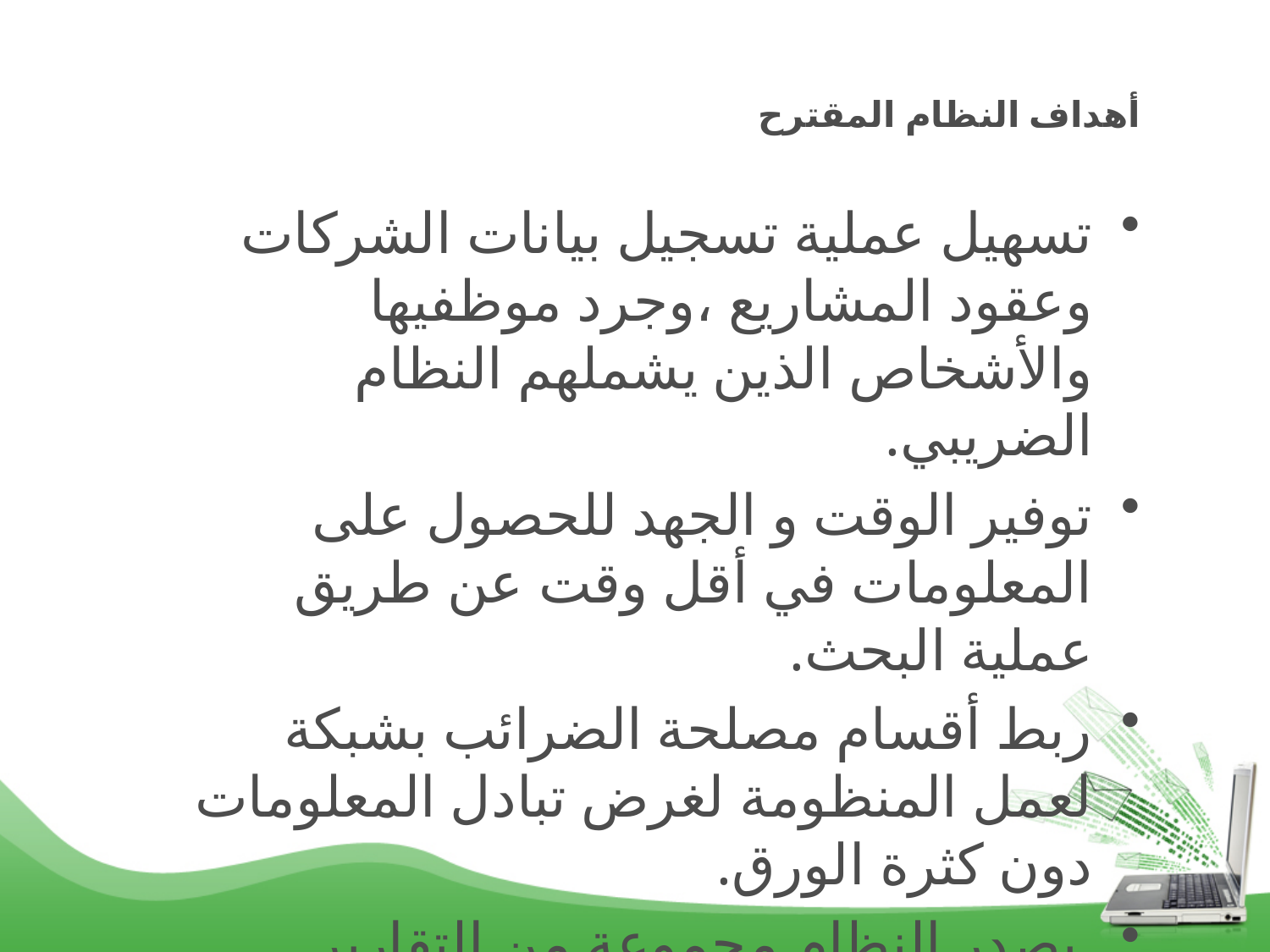

# أهداف النظام المقترح
تسهيل عملية تسجيل بيانات الشركات وعقود المشاريع ،وجرد موظفيها والأشخاص الذين يشملهم النظام الضريبي.
توفير الوقت و الجهد للحصول على المعلومات في أقل وقت عن طريق عملية البحث.
ربط أقسام مصلحة الضرائب بشبكة لعمل المنظومة لغرض تبادل المعلومات دون كثرة الورق.
 يصدر النظام مجموعة من التقارير اليومية والشهرية.